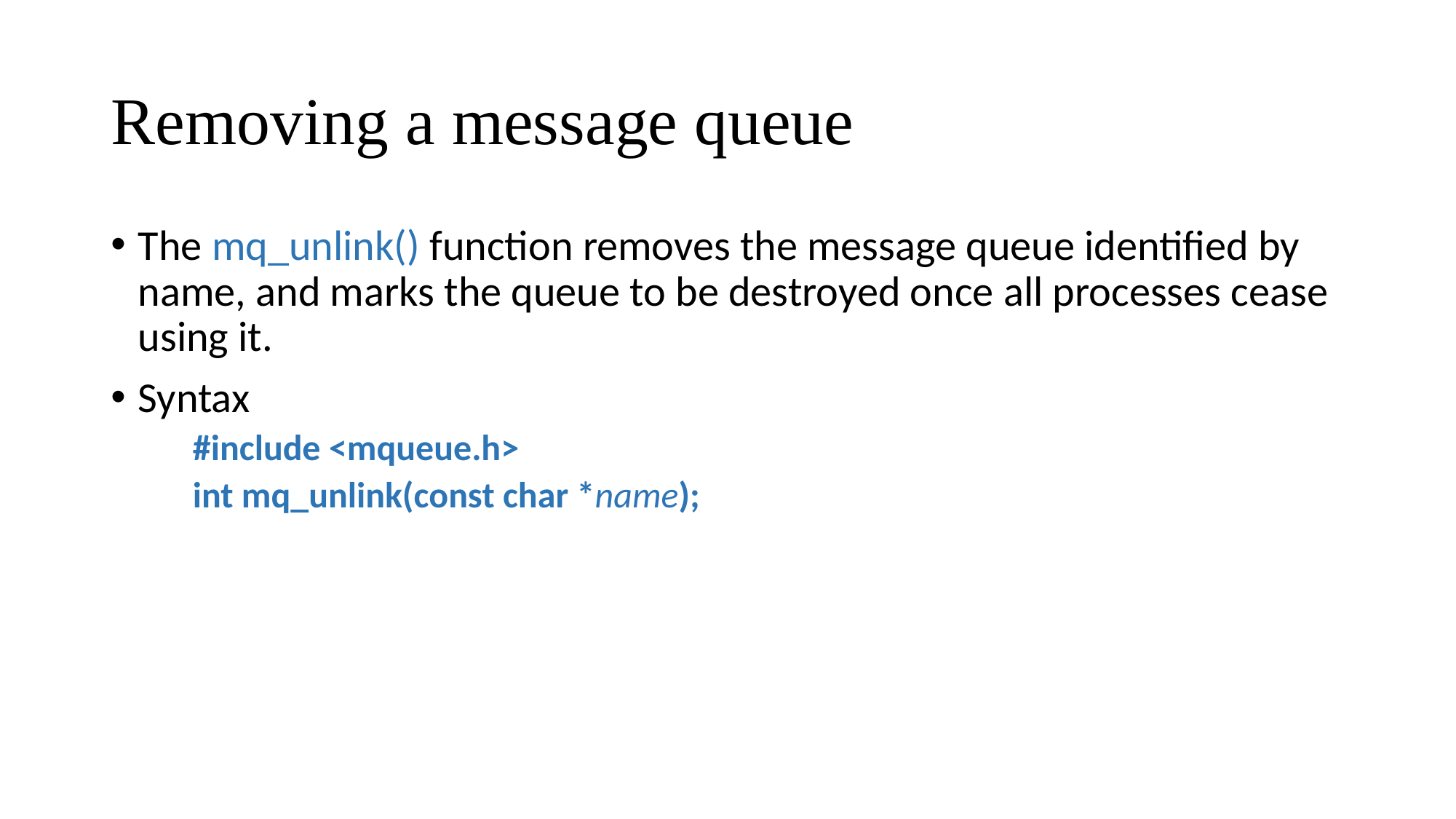

# Removing a message queue
The mq_unlink() function removes the message queue identified by name, and marks the queue to be destroyed once all processes cease using it.
Syntax
#include <mqueue.h>
int mq_unlink(const char *name);